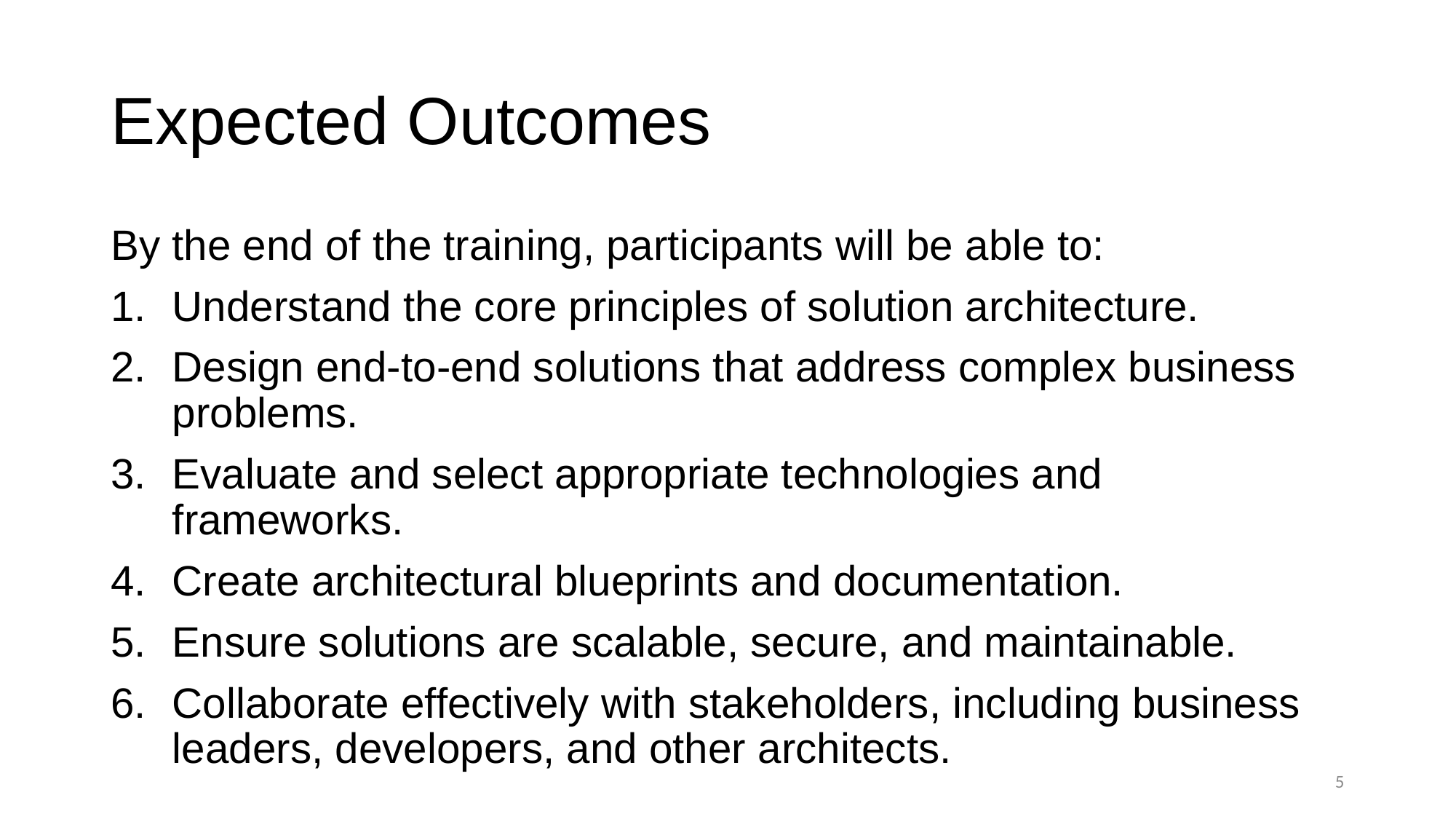

# Expected Outcomes
By the end of the training, participants will be able to:
Understand the core principles of solution architecture.
Design end-to-end solutions that address complex business problems.
Evaluate and select appropriate technologies and frameworks.
Create architectural blueprints and documentation.
Ensure solutions are scalable, secure, and maintainable.
Collaborate effectively with stakeholders, including business leaders, developers, and other architects.

5